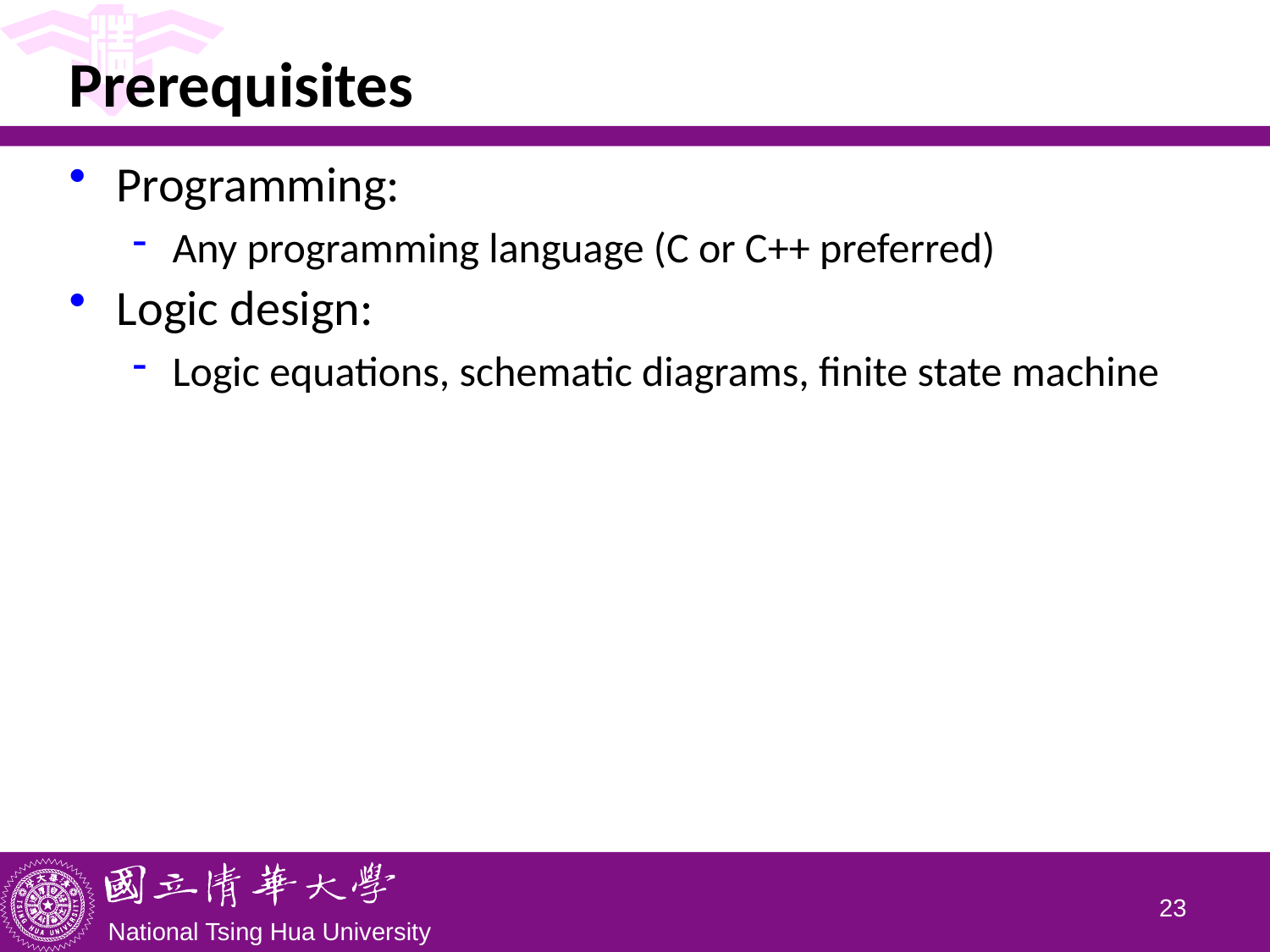

# Prerequisites
Programming:
Any programming language (C or C++ preferred)
Logic design:
Logic equations, schematic diagrams, finite state machine
23